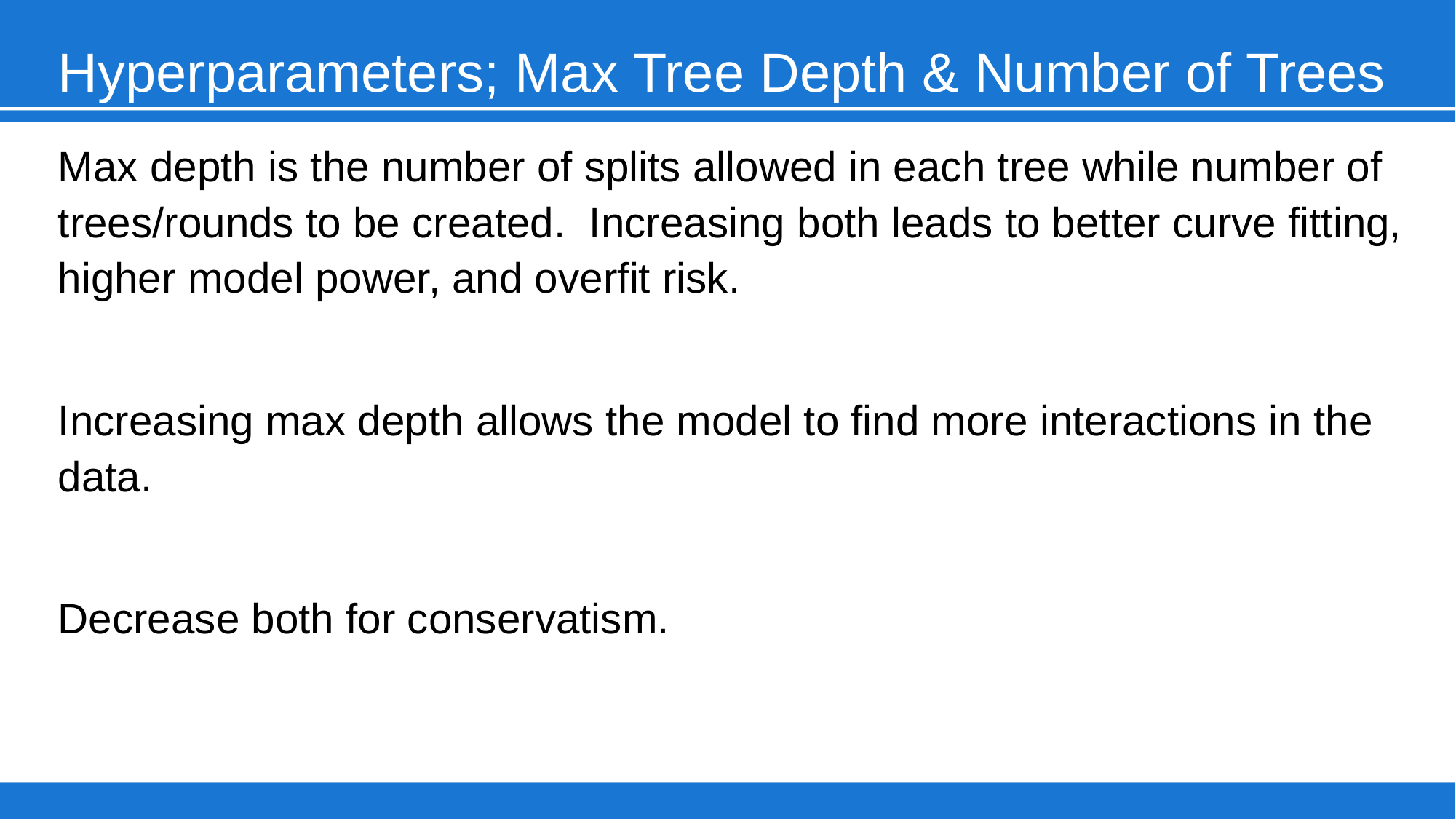

# Hyperparameters; Max Tree Depth & Number of Trees
Max depth is the number of splits allowed in each tree while number of trees/rounds to be created.  Increasing both leads to better curve fitting, higher model power, and overfit risk.

Increasing max depth allows the model to find more interactions in the data.

Decrease both for conservatism.